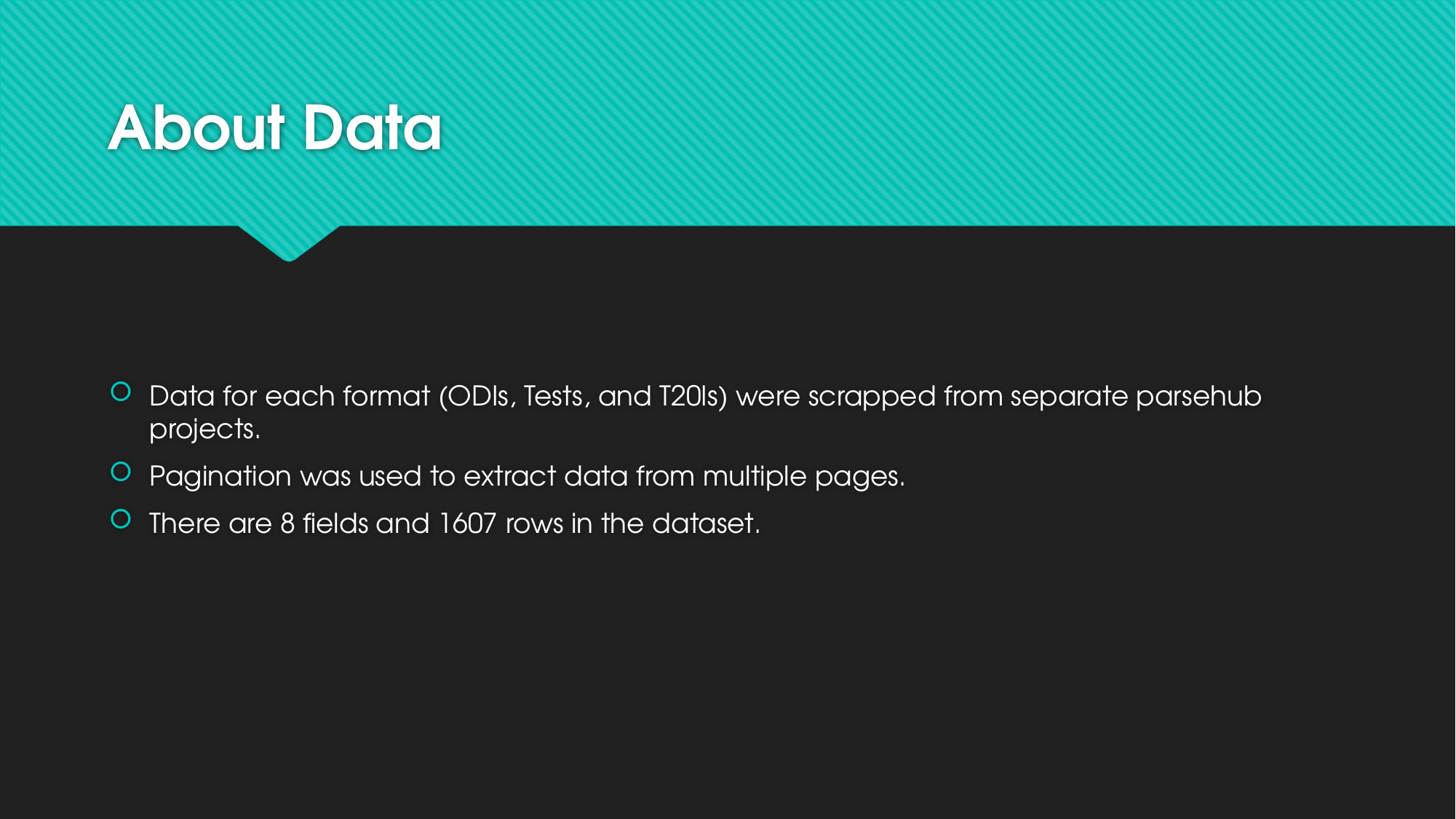

# About Data
Data for each format (ODIs, Tests, and T20Is) were scrapped from separate parsehub projects.
Pagination was used to extract data from multiple pages.
There are 8 fields and 1607 rows in the dataset.